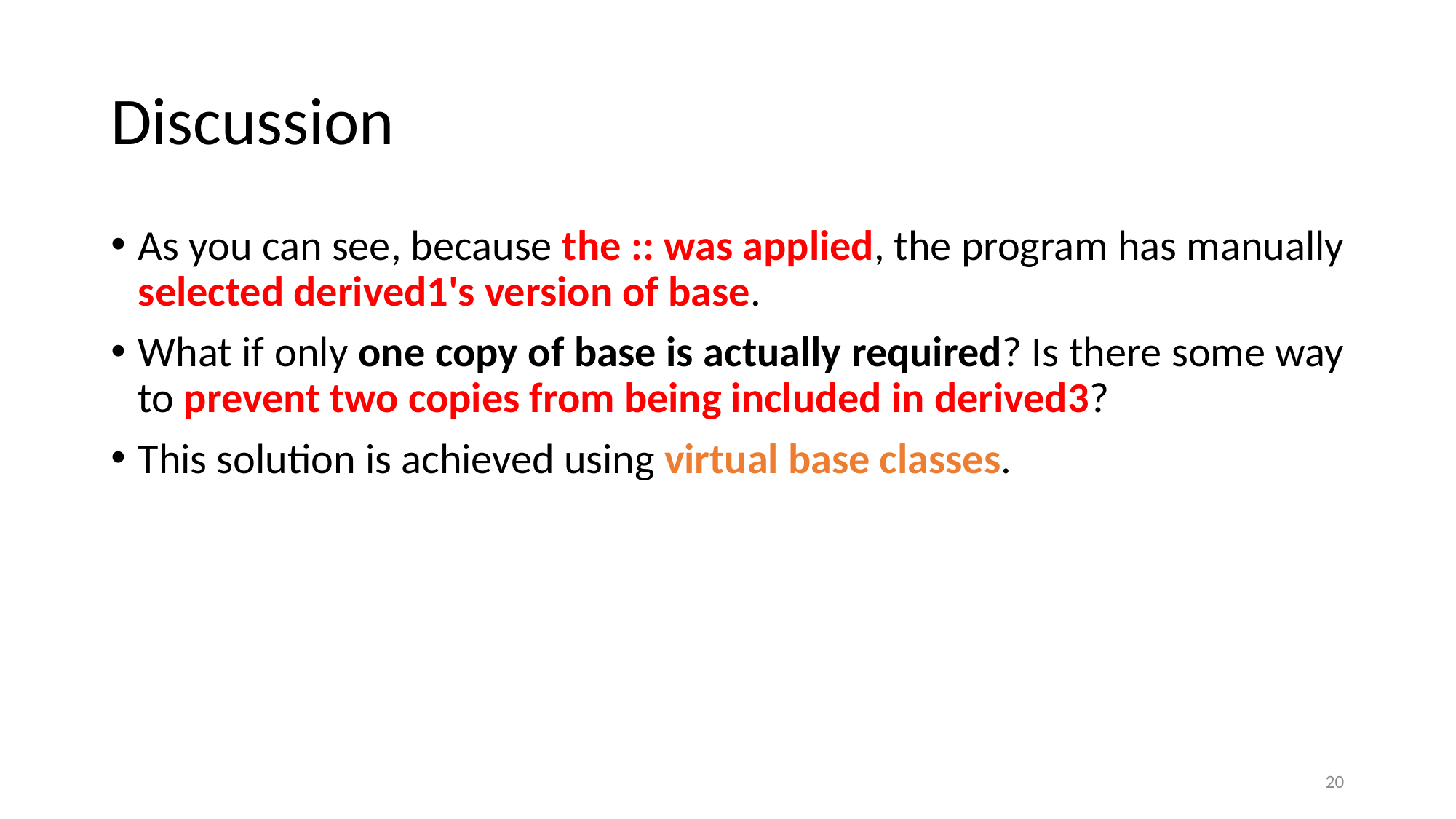

# Discussion
As you can see, because the :: was applied, the program has manually selected derived1's version of base.
What if only one copy of base is actually required? Is there some way to prevent two copies from being included in derived3?
This solution is achieved using virtual base classes.
20